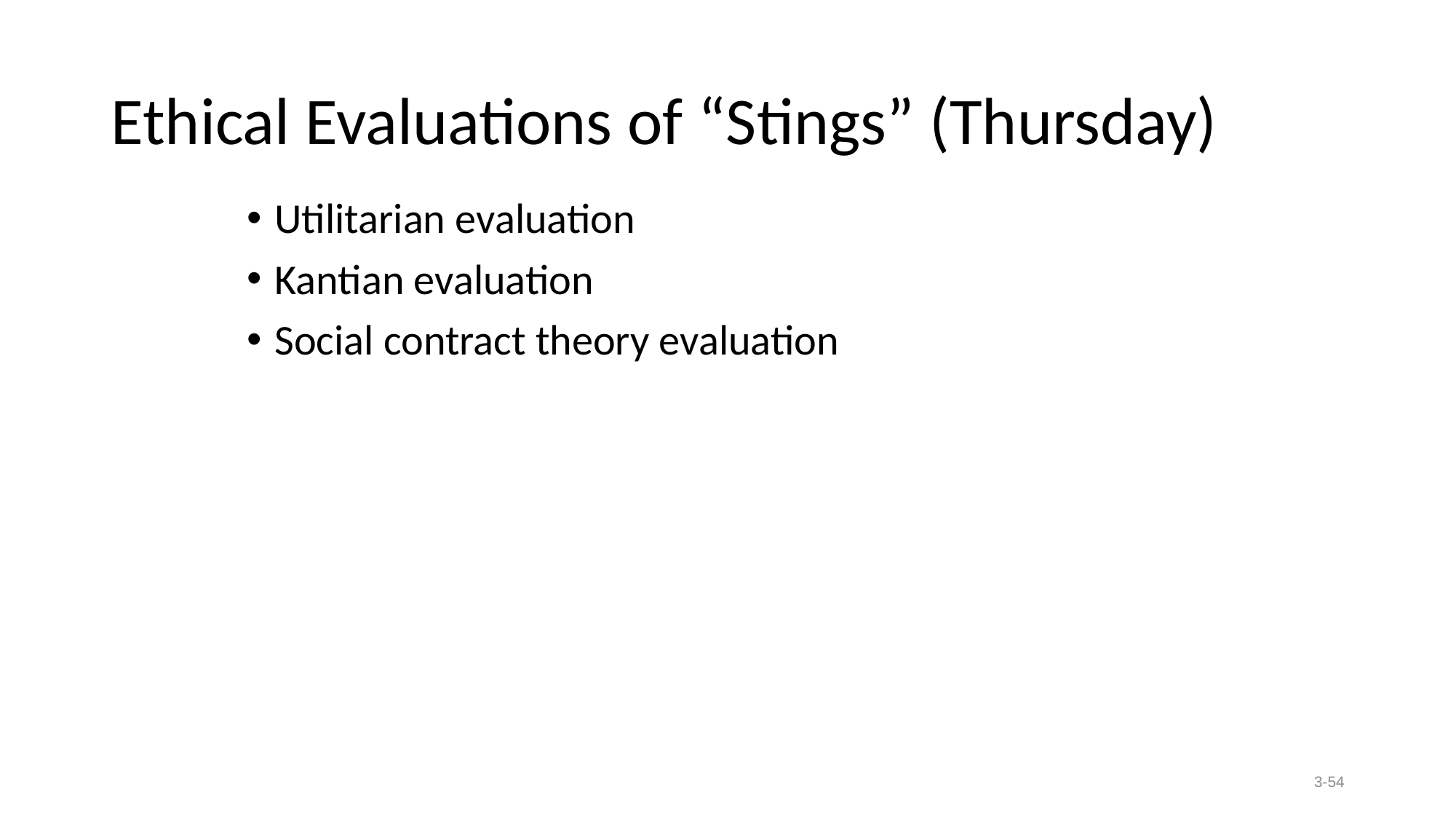

# Ethical Evaluations of “Stings” (Thursday)
Utilitarian evaluation
Kantian evaluation
Social contract theory evaluation
3-54